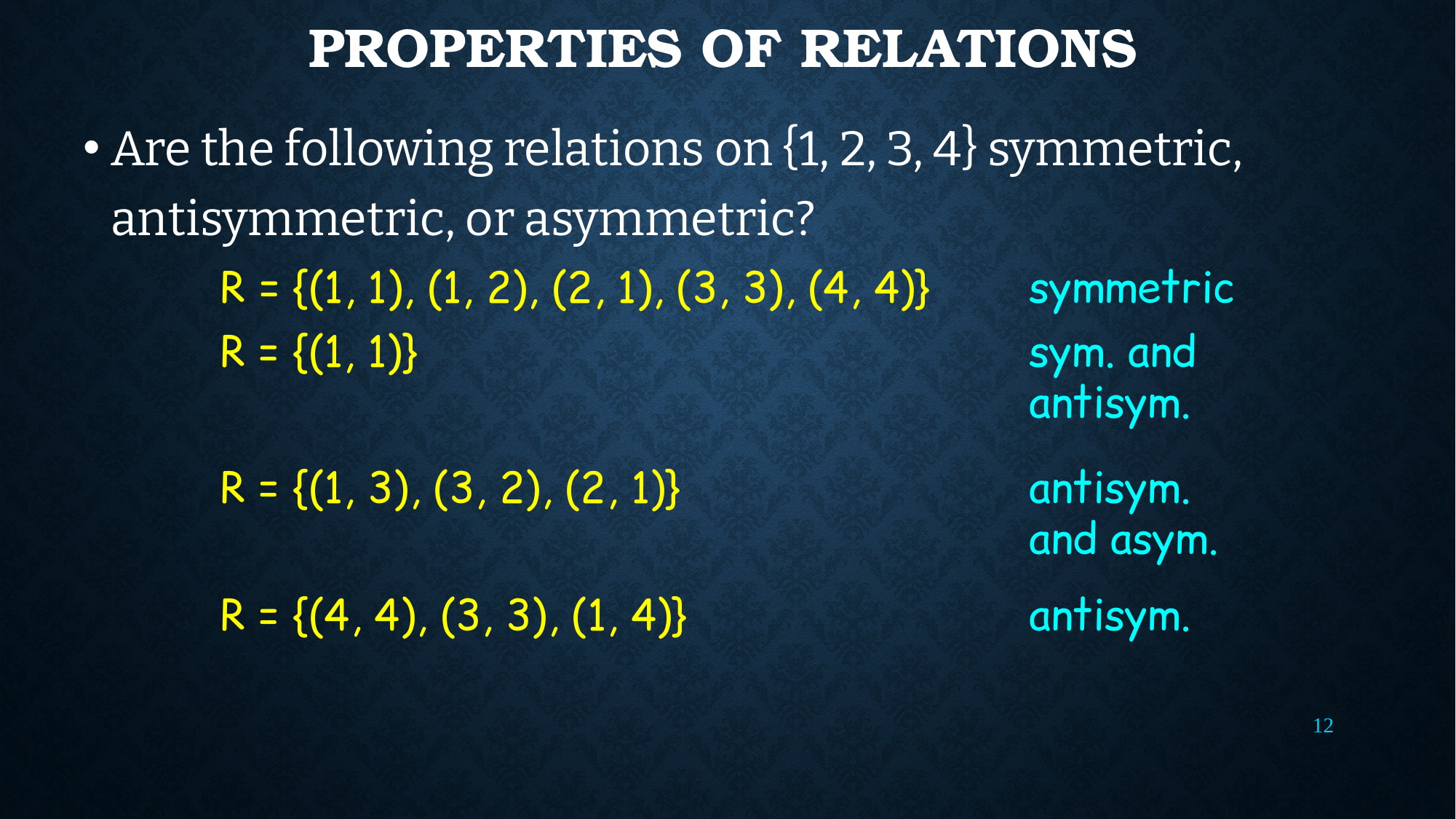

# Properties of Relations
Are the following relations on {1, 2, 3, 4} symmetric, antisymmetric, or asymmetric?
R = {(1, 1), (1, 2), (2, 1), (3, 3), (4, 4)}
symmetric
R = {(1, 1)}
sym. and antisym.
R = {(1, 3), (3, 2), (2, 1)}
antisym. and asym.
R = {(4, 4), (3, 3), (1, 4)}
antisym.

12